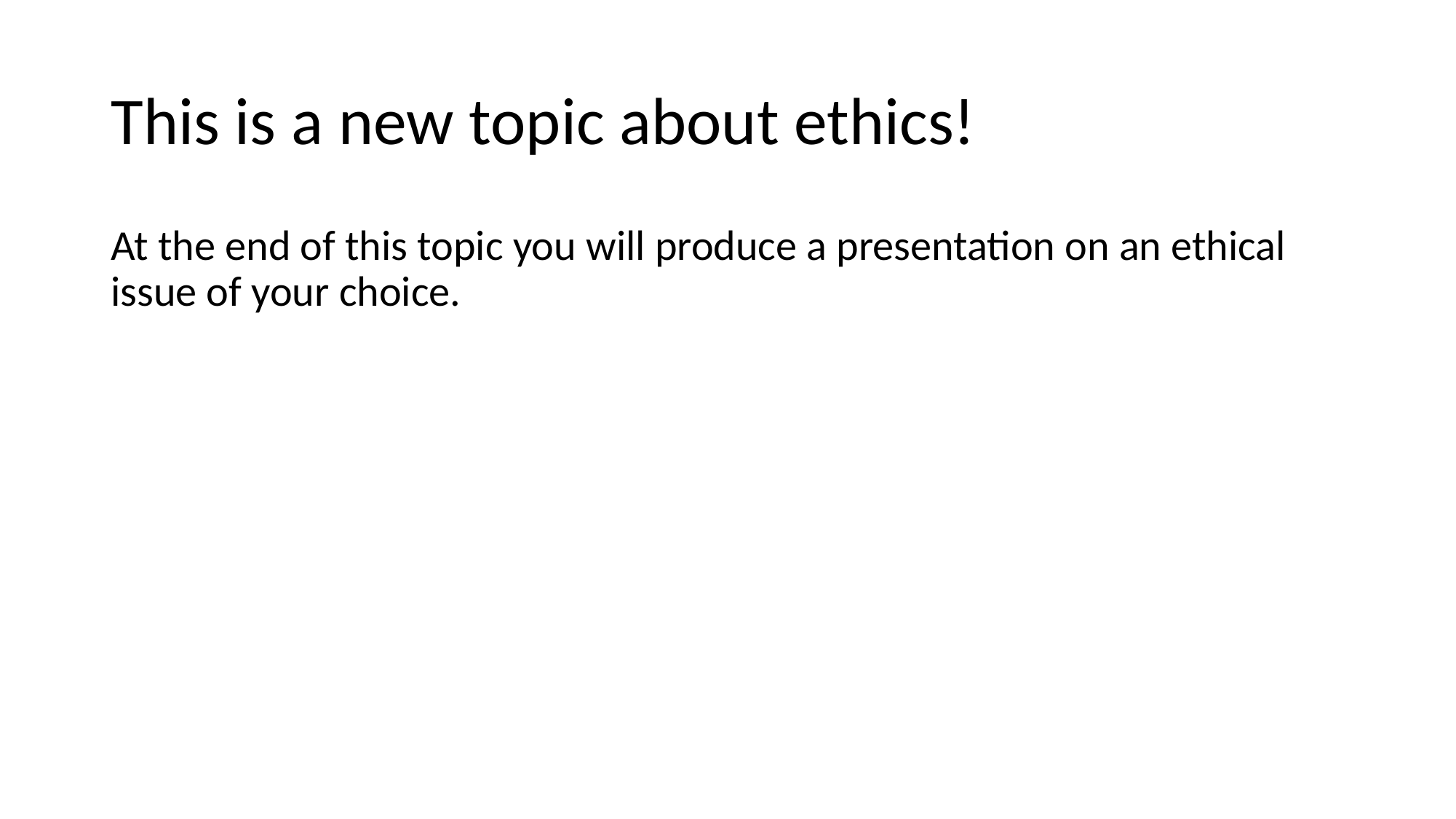

# This is a new topic about ethics!
At the end of this topic you will produce a presentation on an ethical issue of your choice.